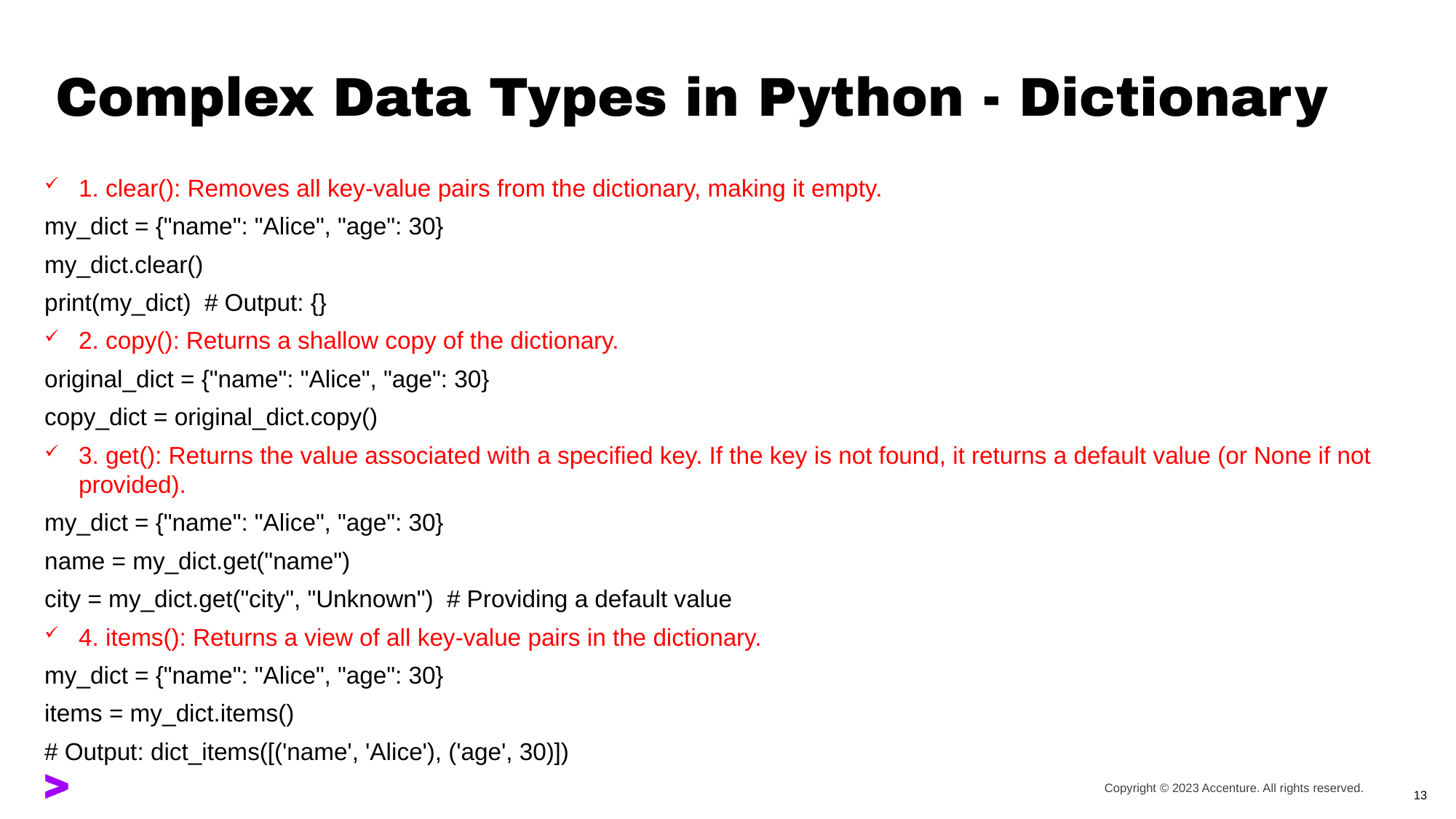

# Complex Data Types in Python - Dictionary
1. clear(): Removes all key-value pairs from the dictionary, making it empty.
my_dict = {"name": "Alice", "age": 30}
my_dict.clear()
print(my_dict)  # Output: {}
2. copy(): Returns a shallow copy of the dictionary.
original_dict = {"name": "Alice", "age": 30}
copy_dict = original_dict.copy()
3. get(): Returns the value associated with a specified key. If the key is not found, it returns a default value (or None if not provided).
my_dict = {"name": "Alice", "age": 30}
name = my_dict.get("name")
city = my_dict.get("city", "Unknown")  # Providing a default value
4. items(): Returns a view of all key-value pairs in the dictionary.
my_dict = {"name": "Alice", "age": 30}
items = my_dict.items()
# Output: dict_items([('name', 'Alice'), ('age', 30)])
13